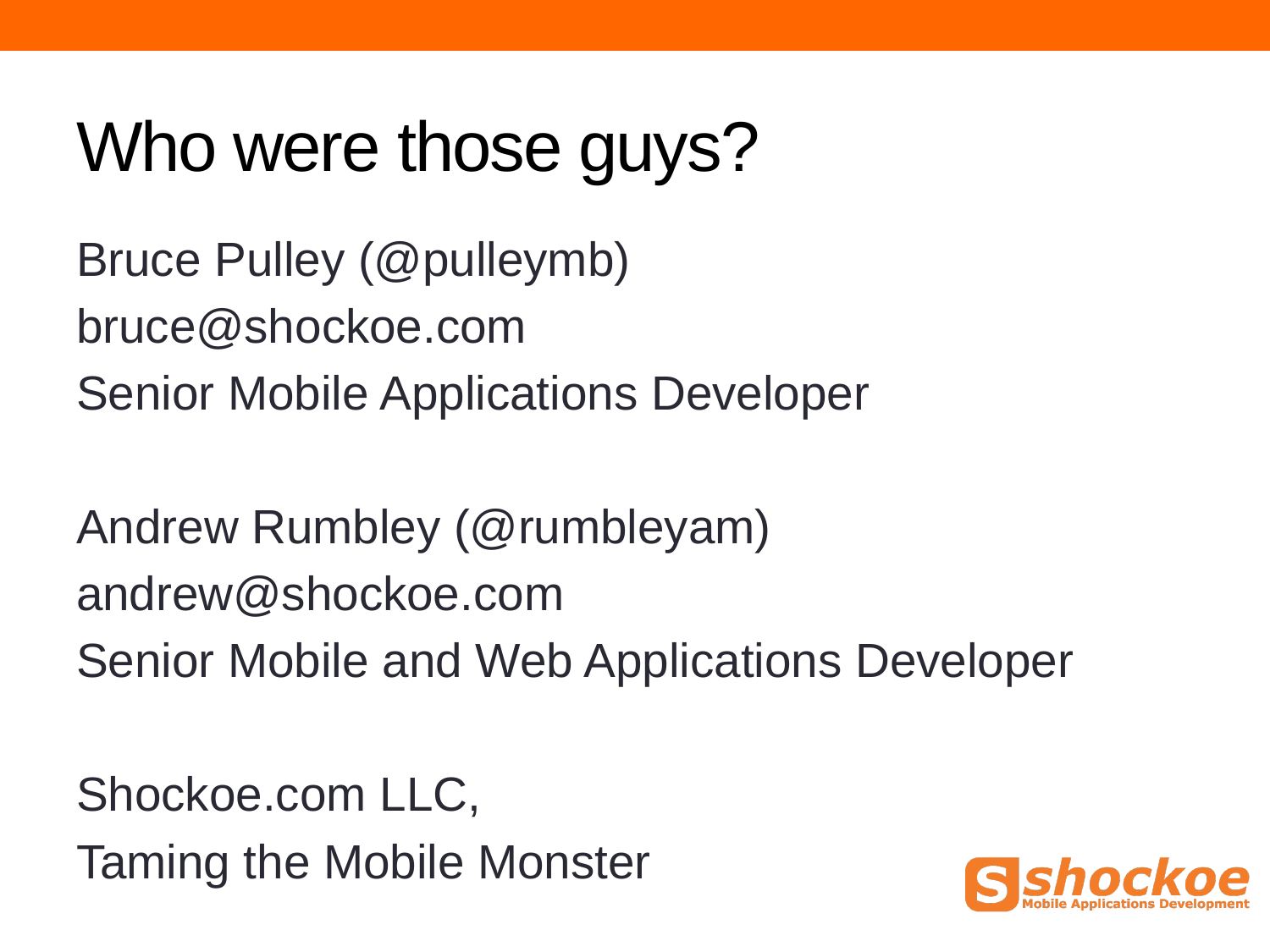

# Who were those guys?

Bruce Pulley (@pulleymb)
bruce@shockoe.com
Senior Mobile Applications Developer

Andrew Rumbley (@rumbleyam)
andrew@shockoe.com
Senior Mobile and Web Applications Developer

Shockoe.com LLC,
Taming the Mobile Monster